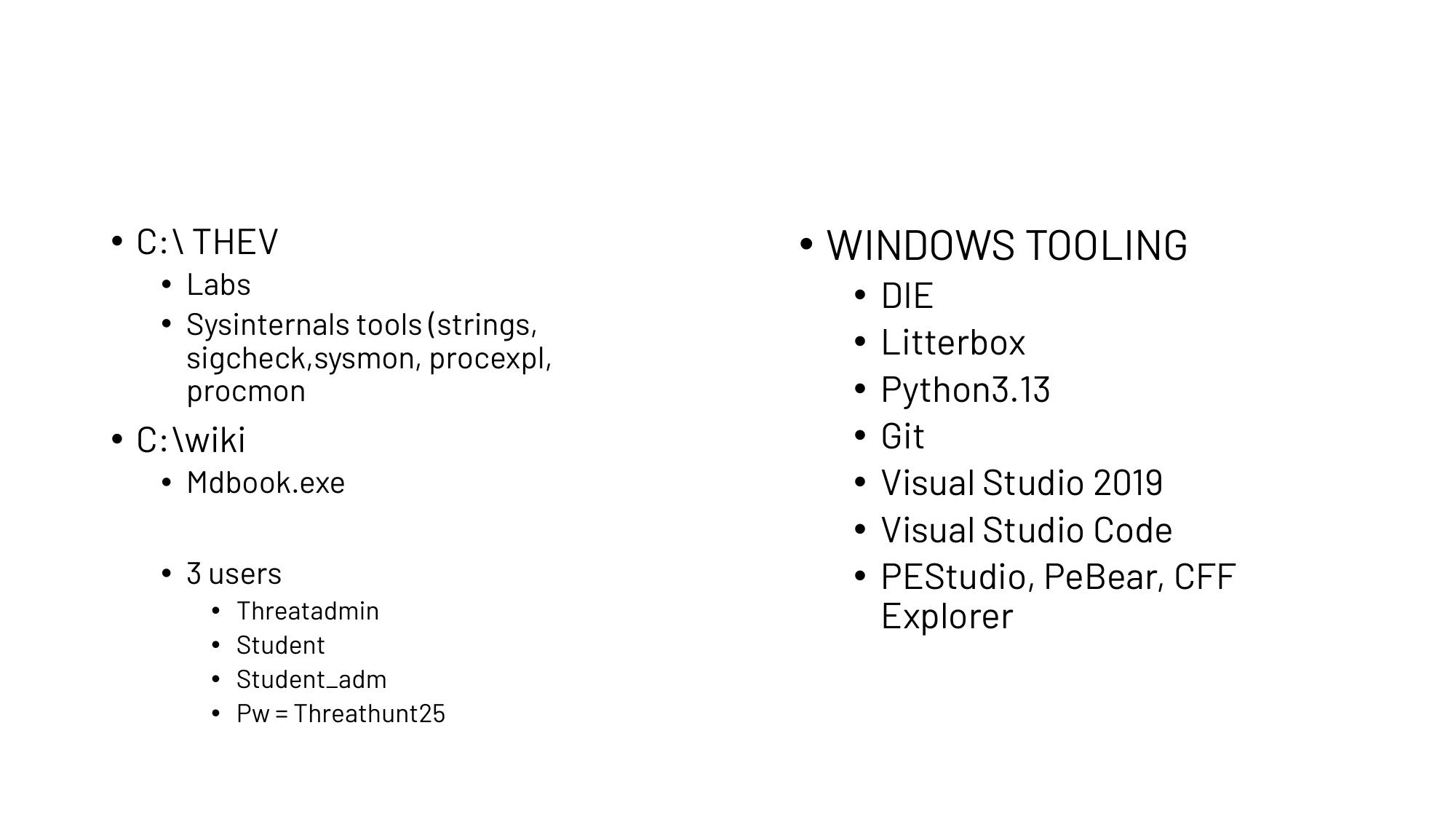

#
C:\ THEV
Labs
Sysinternals tools (strings, sigcheck,sysmon, procexpl, procmon
C:\wiki
Mdbook.exe

3 users
Threatadmin
Student
Student_adm
Pw = Threathunt25
WINDOWS TOOLING
DIE
Litterbox
Python3.13
Git
Visual Studio 2019
Visual Studio Code
PEStudio, PeBear, CFF Explorer